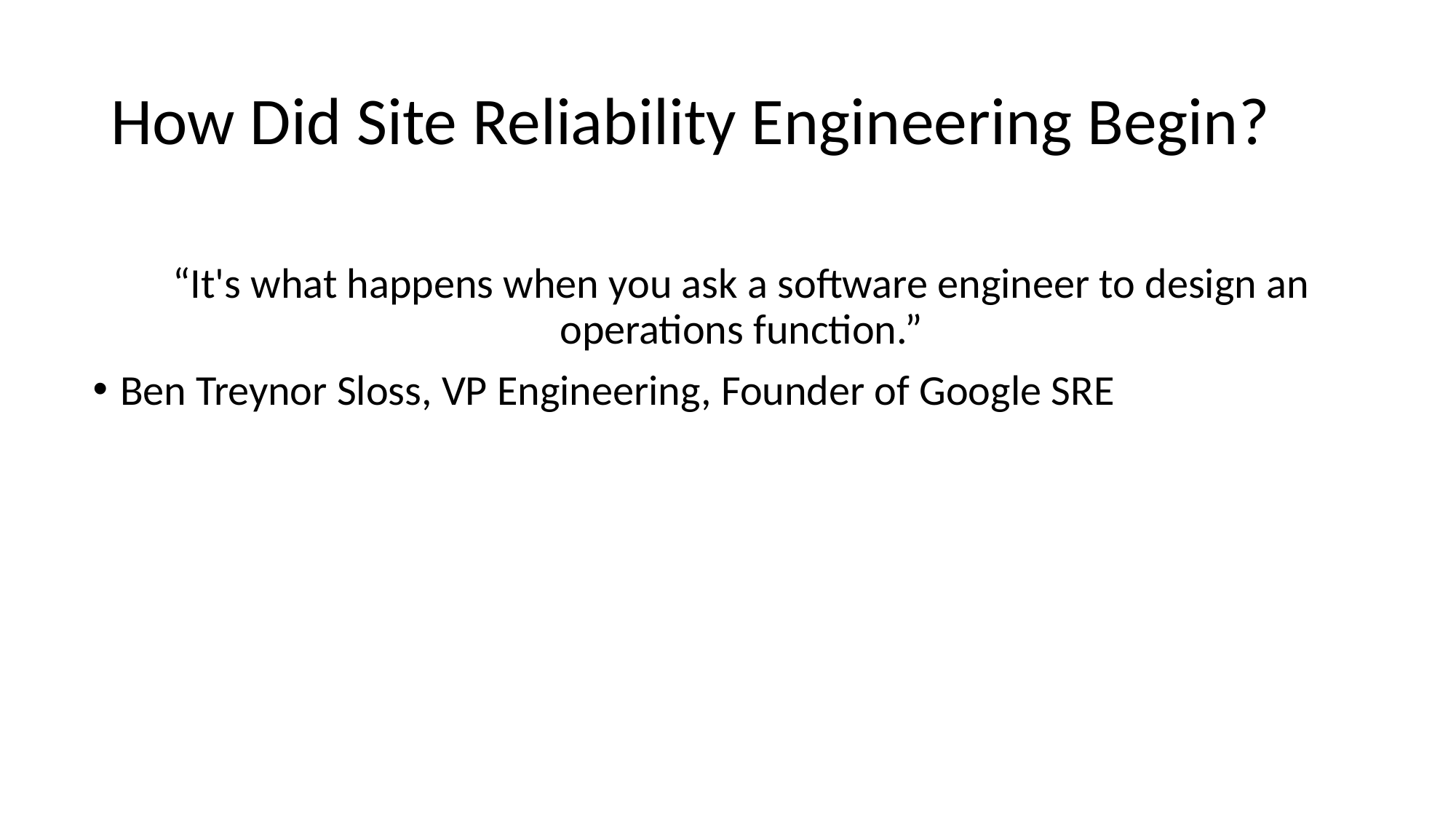

# How Did Site Reliability Engineering Begin?
“It's what happens when you ask a software engineer to design an operations function.”
Ben Treynor Sloss, VP Engineering, Founder of Google SRE